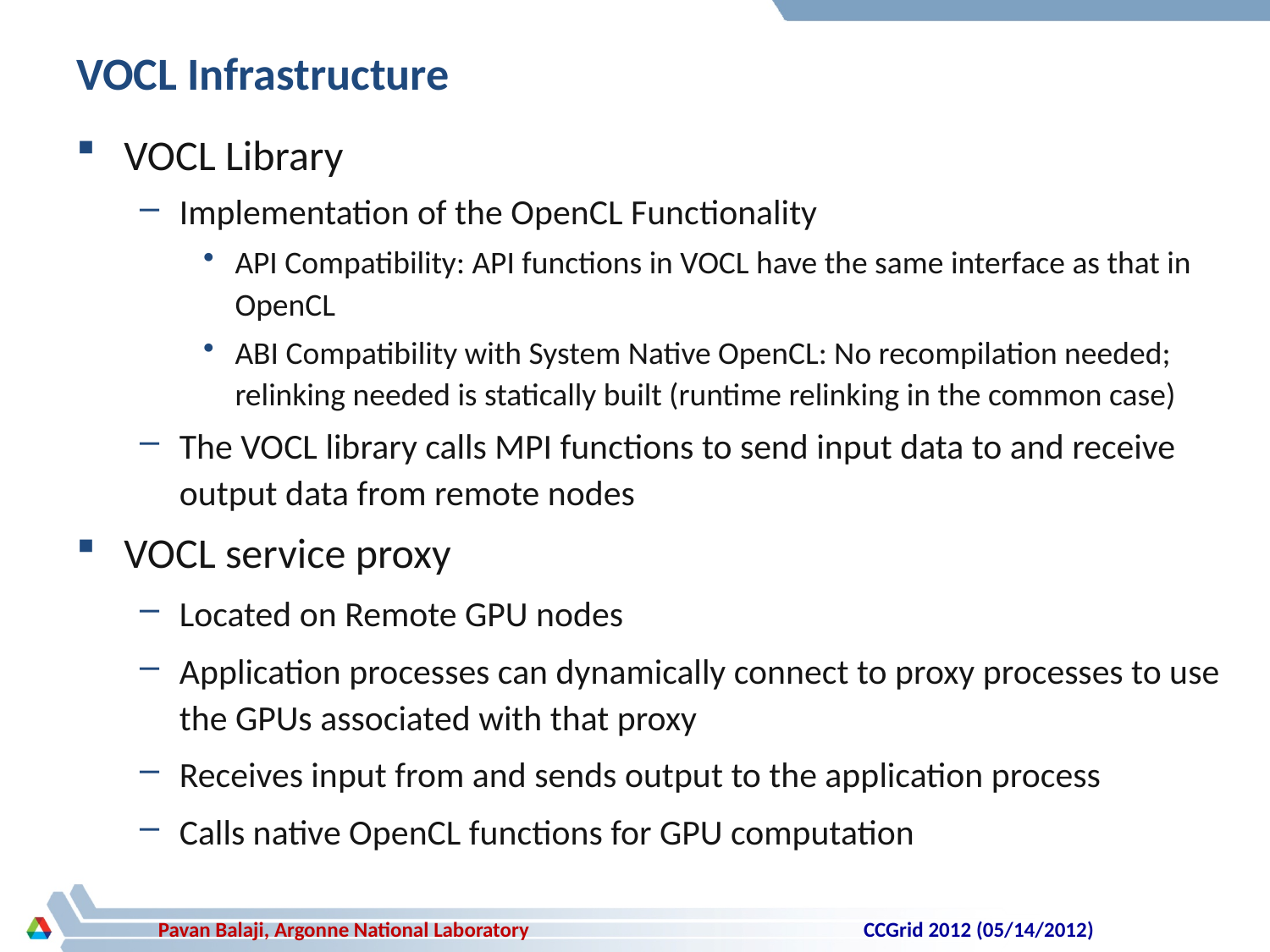

# VOCL Infrastructure
VOCL Library
Implementation of the OpenCL Functionality
API Compatibility: API functions in VOCL have the same interface as that in OpenCL
ABI Compatibility with System Native OpenCL: No recompilation needed; relinking needed is statically built (runtime relinking in the common case)
The VOCL library calls MPI functions to send input data to and receive output data from remote nodes
VOCL service proxy
Located on Remote GPU nodes
Application processes can dynamically connect to proxy processes to use the GPUs associated with that proxy
Receives input from and sends output to the application process
Calls native OpenCL functions for GPU computation
CCGrid 2012 (05/14/2012)